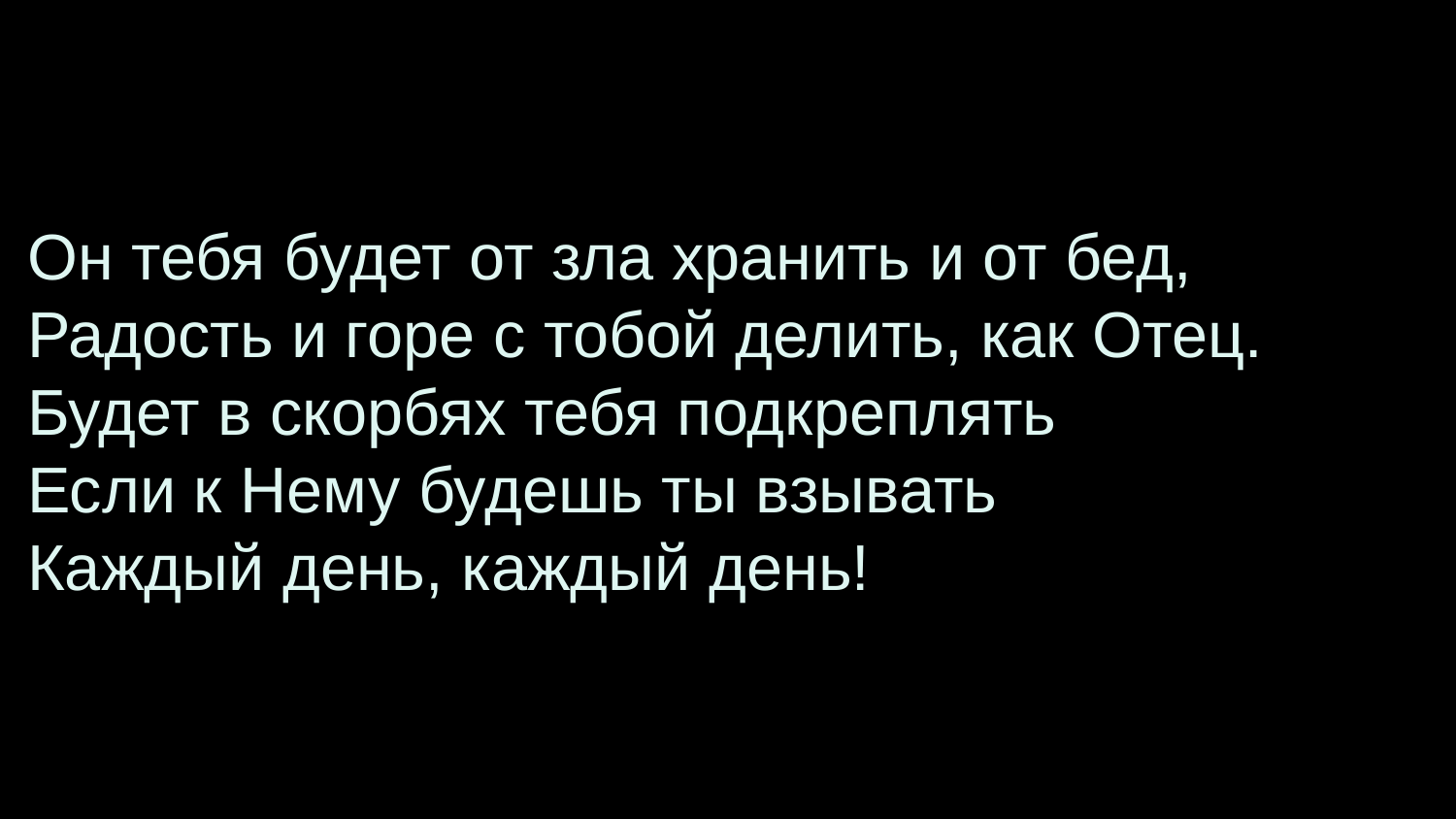

Он тебя будет от зла хранить и от бед,
Радость и горе с тобой делить, как Отец.
Будет в скорбях тебя подкреплять
Если к Нему будешь ты взывать
Каждый день, каждый день!